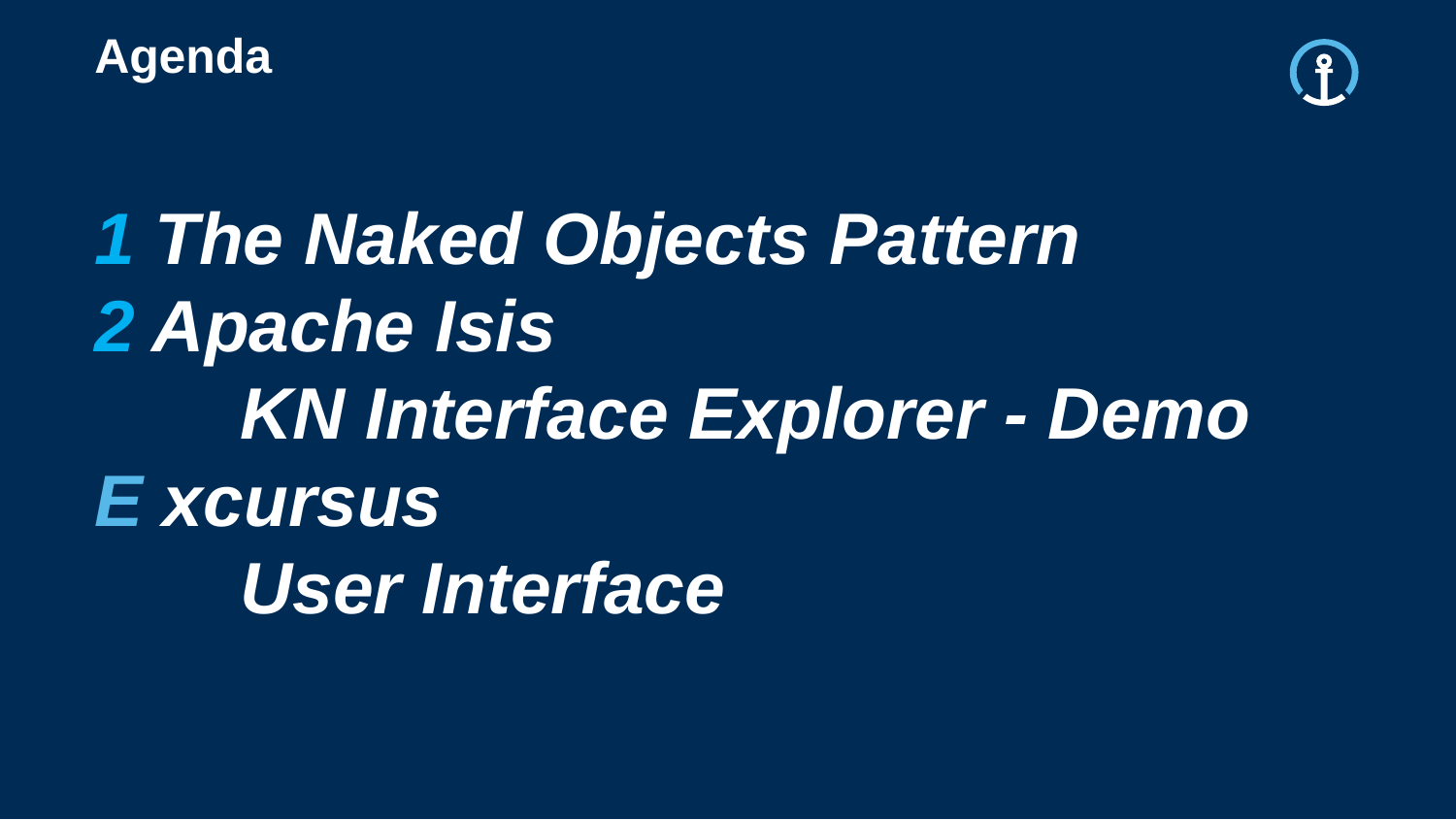

# Agenda
1 The Naked Objects Pattern
2 Apache Isis
	KN Interface Explorer - Demo
E xcursus
	User Interface